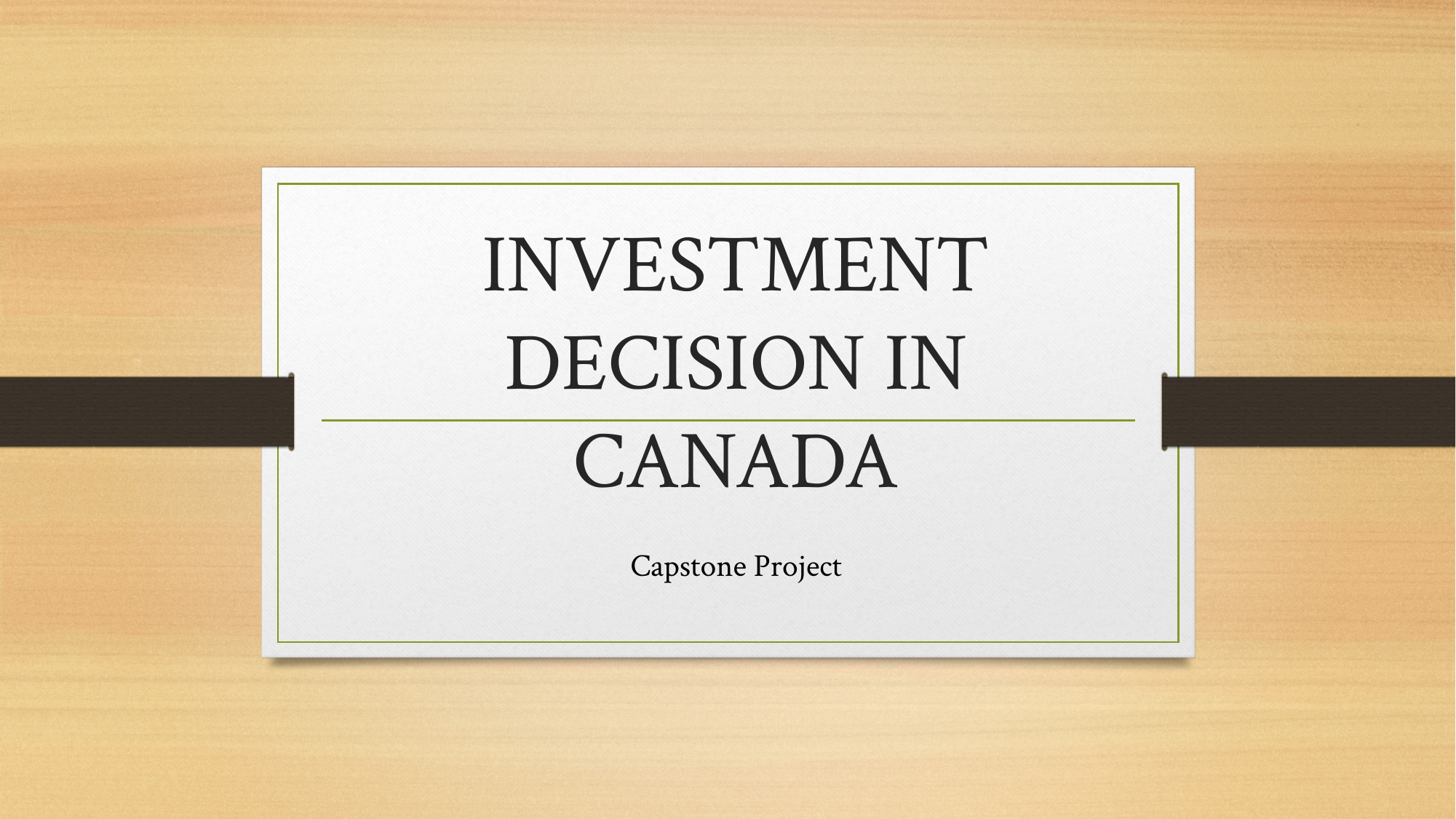

# INVESTMENT DECISION IN CANADA
Capstone Project